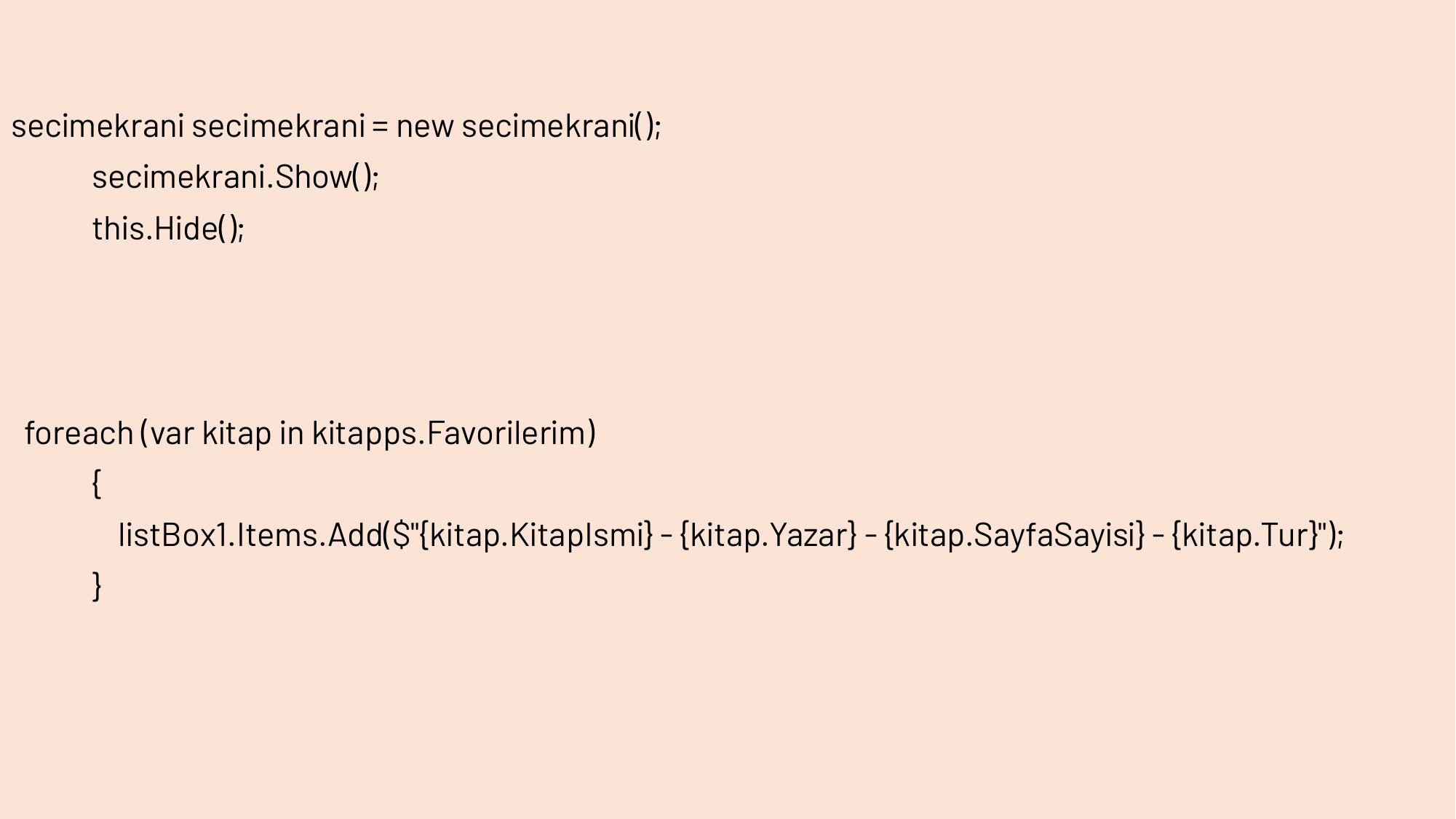

secimekrani secimekrani = new secimekrani();
            secimekrani.Show();
            this.Hide();

  foreach (var kitap in kitapps.Favorilerim)
            {
                listBox1.Items.Add($"{kitap.KitapIsmi} - {kitap.Yazar} - {kitap.SayfaSayisi} - {kitap.Tur}");
            }